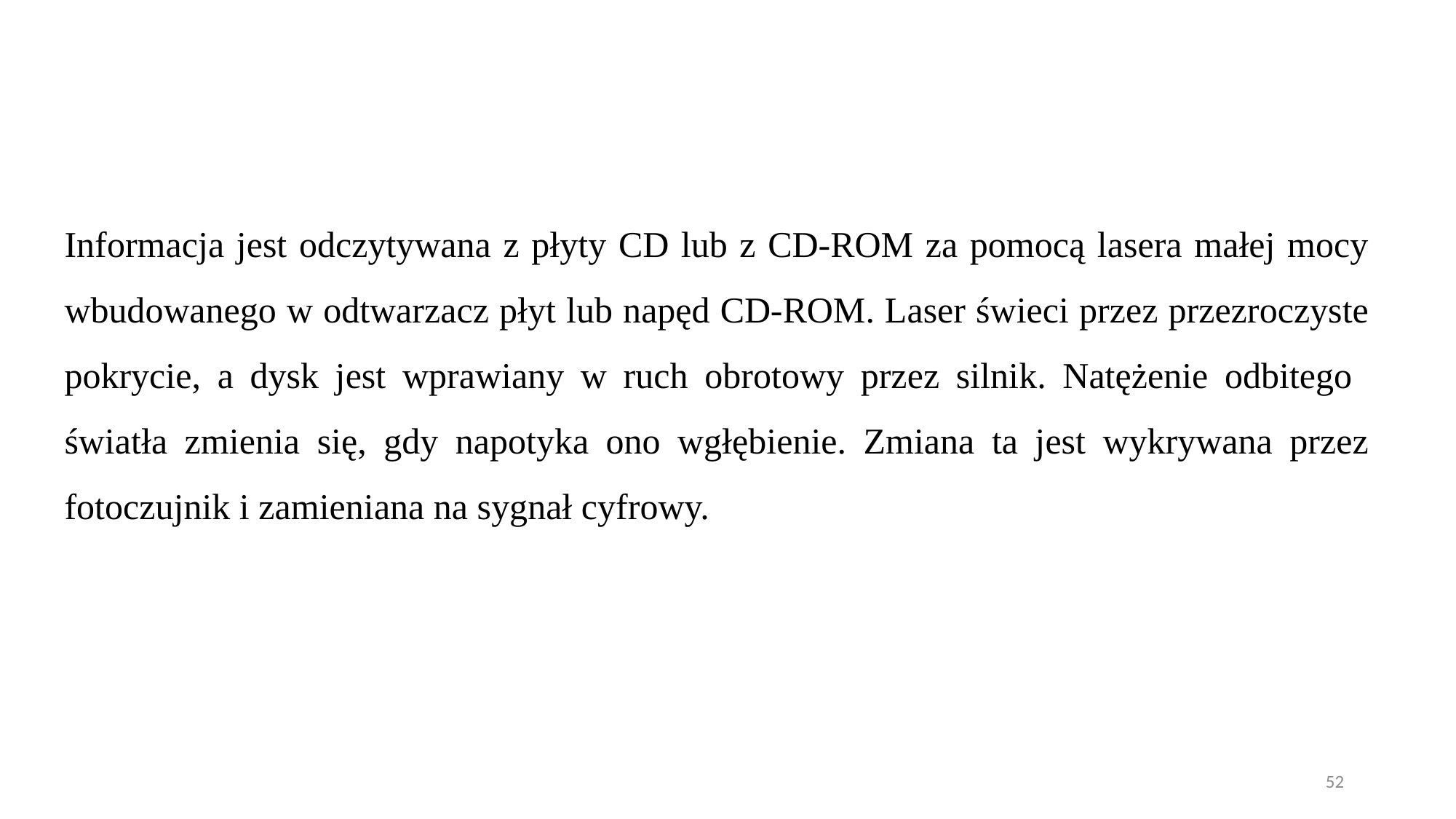

Informacja jest odczytywana z płyty CD lub z CD-ROM za pomocą lasera małej mocy wbudowanego w odtwarzacz płyt lub napęd CD-ROM. Laser świeci przez przezroczyste pokrycie, a dysk jest wprawiany w ruch obrotowy przez silnik. Natężenie odbitego  światła zmienia się, gdy napotyka ono wgłębienie. Zmiana ta jest wykrywana przez fotoczujnik i zamieniana na sygnał cyfrowy.
52